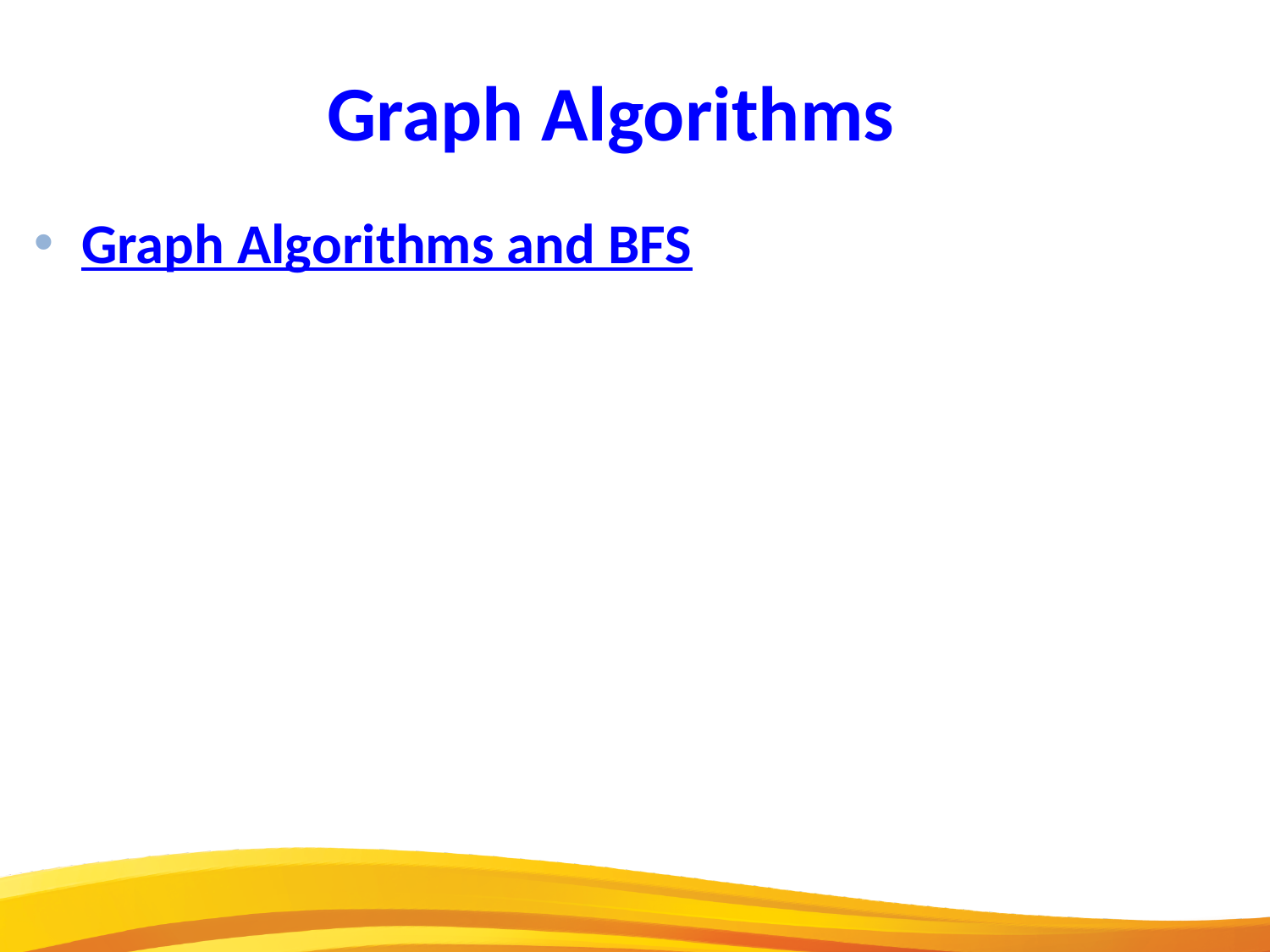

Graph Algorithms
Graph Algorithms and BFS
7